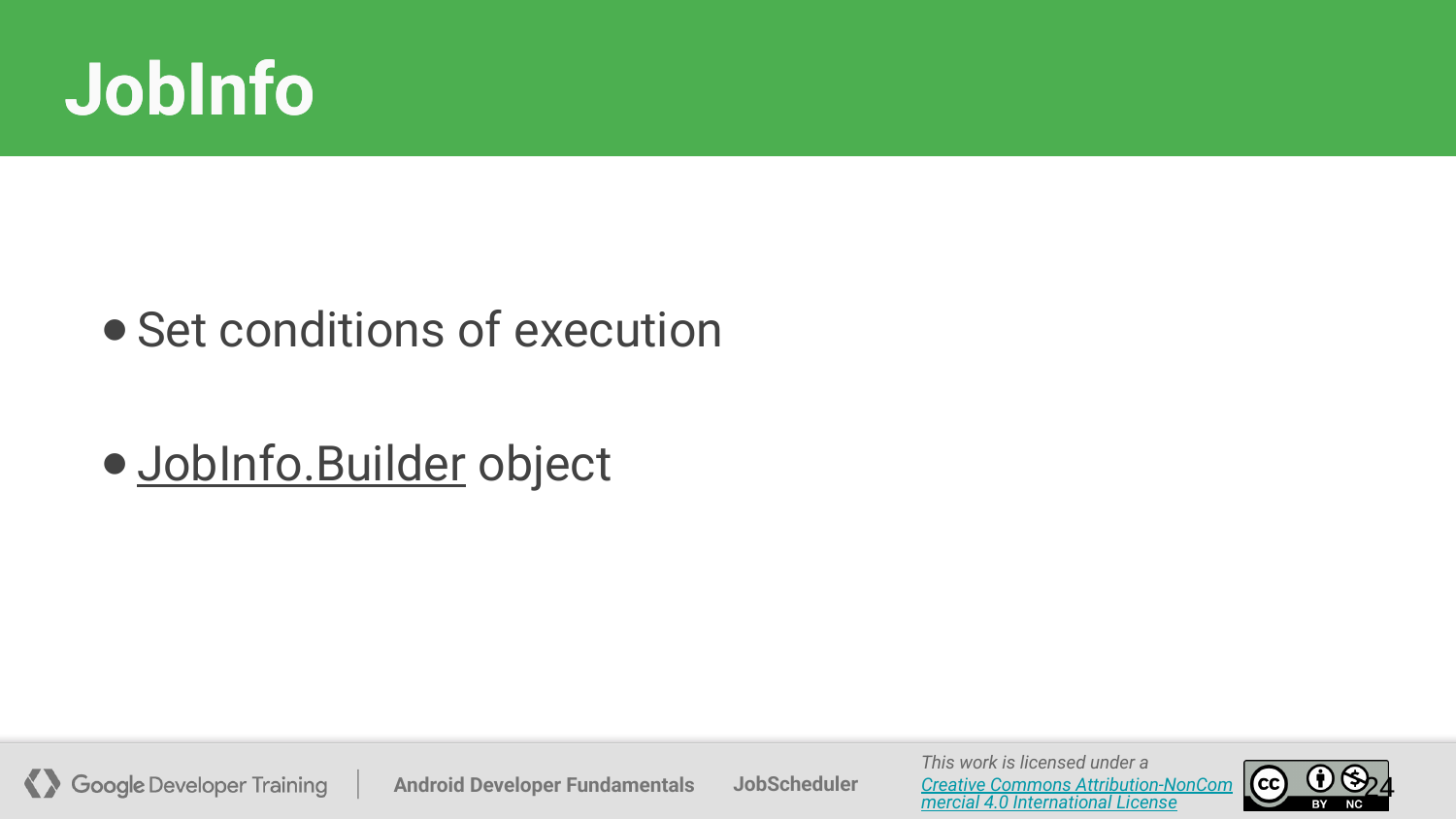

JobInfo
# JobInfo

Set conditions of execution

JobInfo.Builder object
24